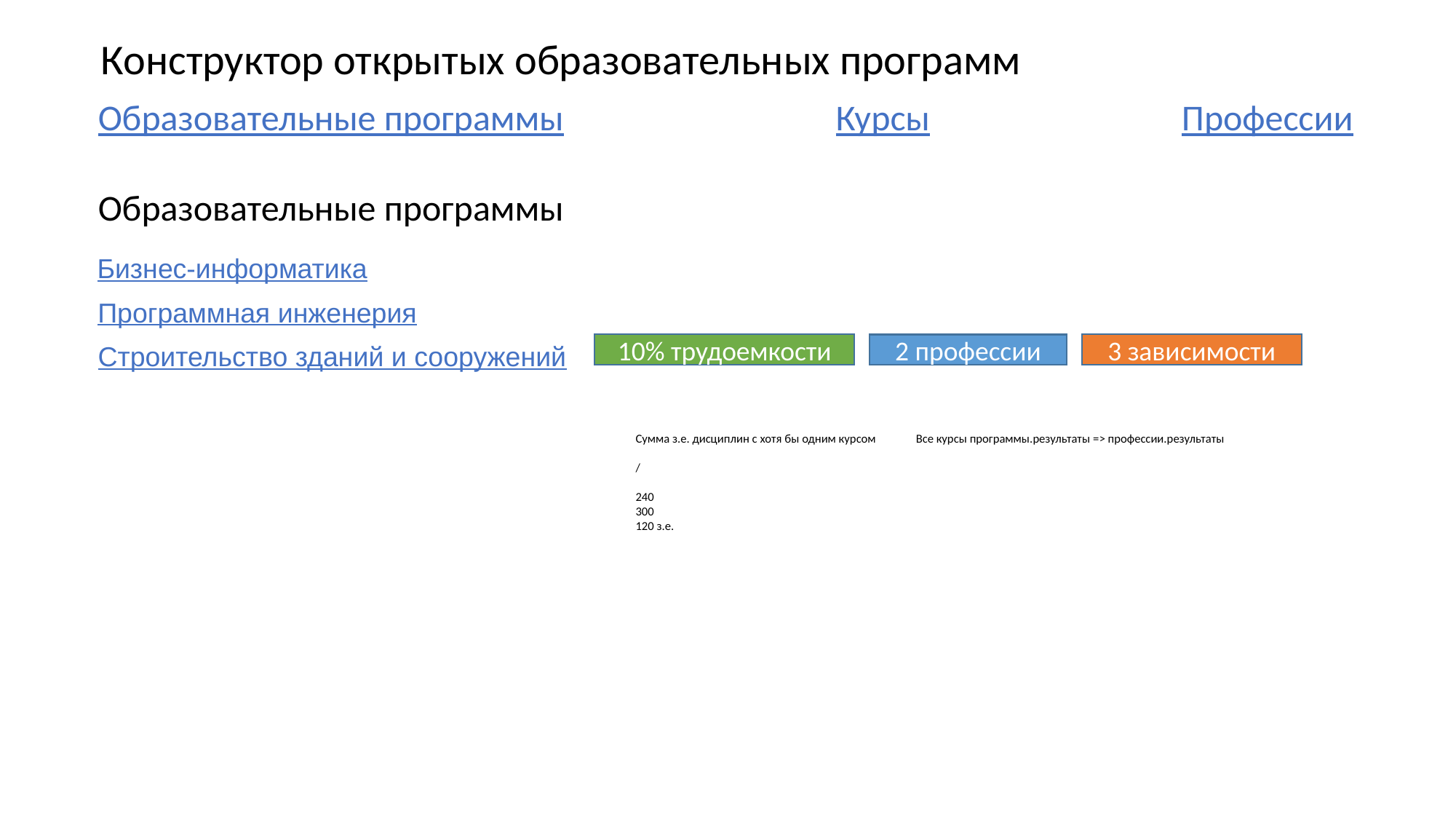

Конструктор открытых образовательных программ
Курсы
Образовательные программы
Профессии
Образовательные программы
Бизнес-информатика
Программная инженерия
Строительство зданий и сооружений
10% трудоемкости
3 зависимости
2 профессии
Сумма з.е. дисциплин с хотя бы одним курсом

/

240
300
120 з.е.
Все курсы программы.результаты => профессии.результаты